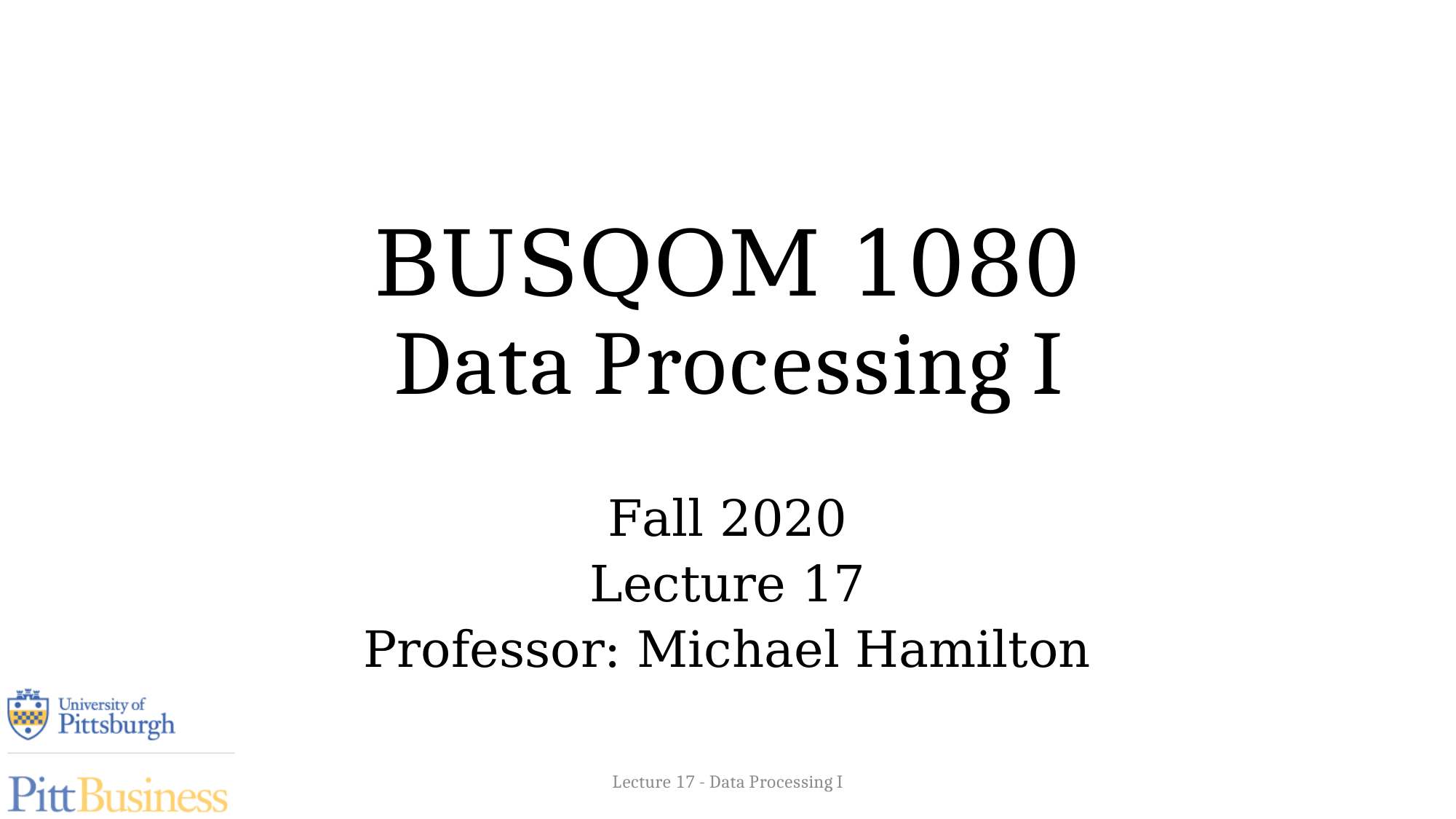

# BUSQOM 1080 Data Processing I
Fall 2020
Lecture 17
Professor: Michael Hamilton
Lecture 17 - Data Processing I